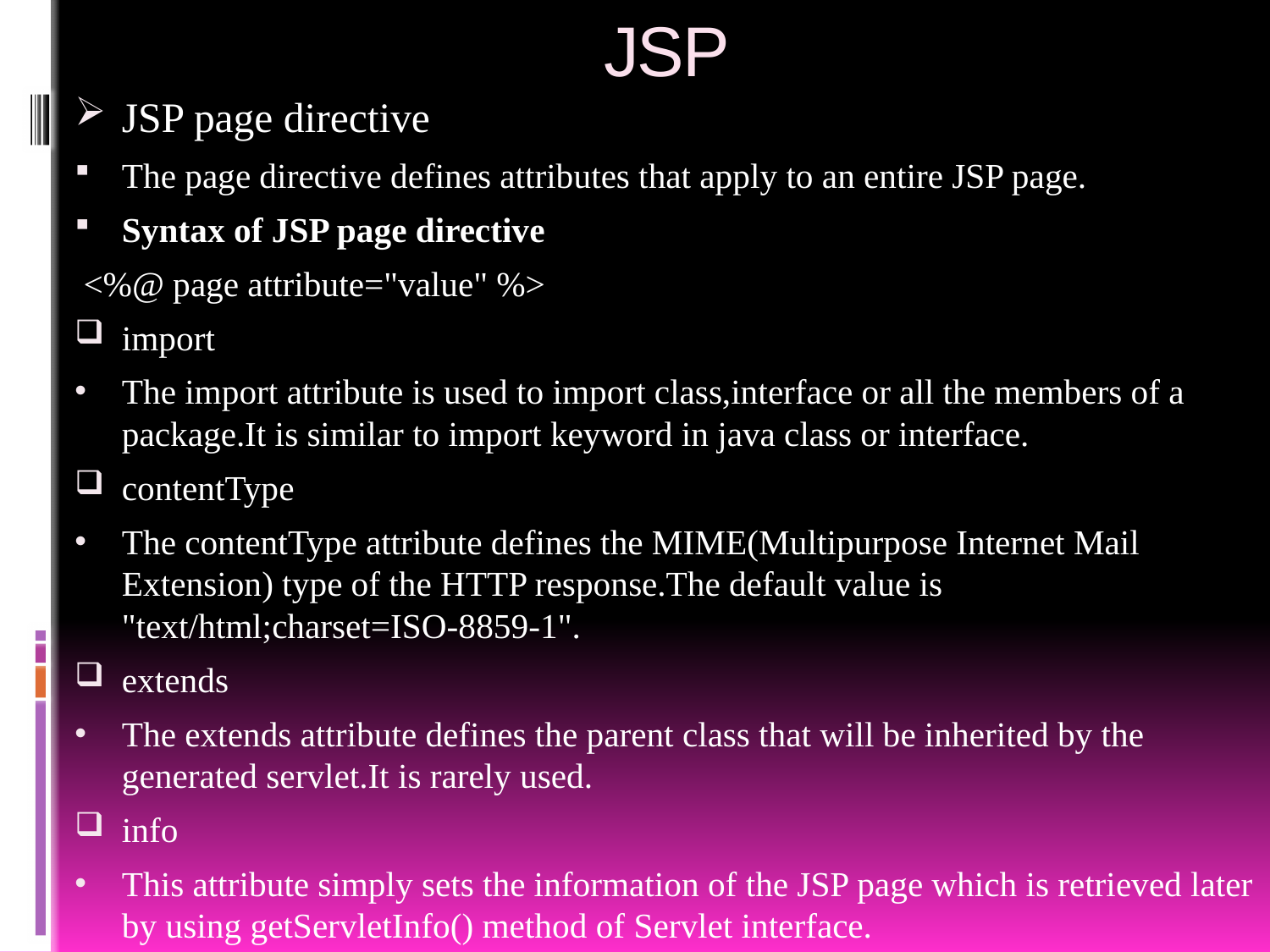

# JSP
JSP page directive
The page directive defines attributes that apply to an entire JSP page.
Syntax of JSP page directive
 <%@ page attribute="value" %>
import
The import attribute is used to import class,interface or all the members of a package.It is similar to import keyword in java class or interface.
contentType
The contentType attribute defines the MIME(Multipurpose Internet Mail Extension) type of the HTTP response.The default value is "text/html;charset=ISO-8859-1".
extends
The extends attribute defines the parent class that will be inherited by the generated servlet.It is rarely used.
info
This attribute simply sets the information of the JSP page which is retrieved later by using getServletInfo() method of Servlet interface.